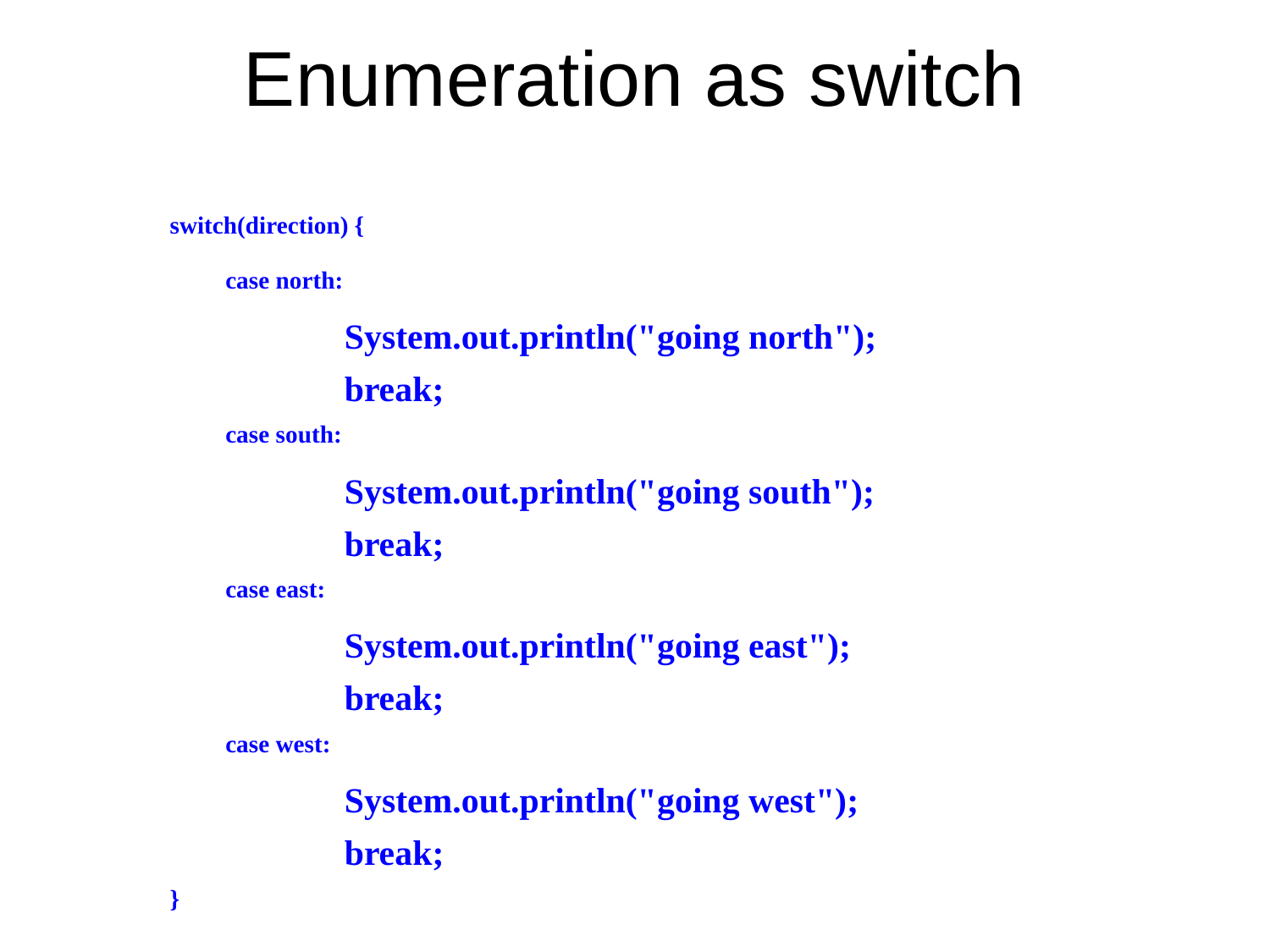

# Enumeration as switch
switch(direction) {
case north:
System.out.println("going north");
break;
case south:
System.out.println("going south");
break;
case east:
System.out.println("going east");
break;
case west:
System.out.println("going west");
break;
}